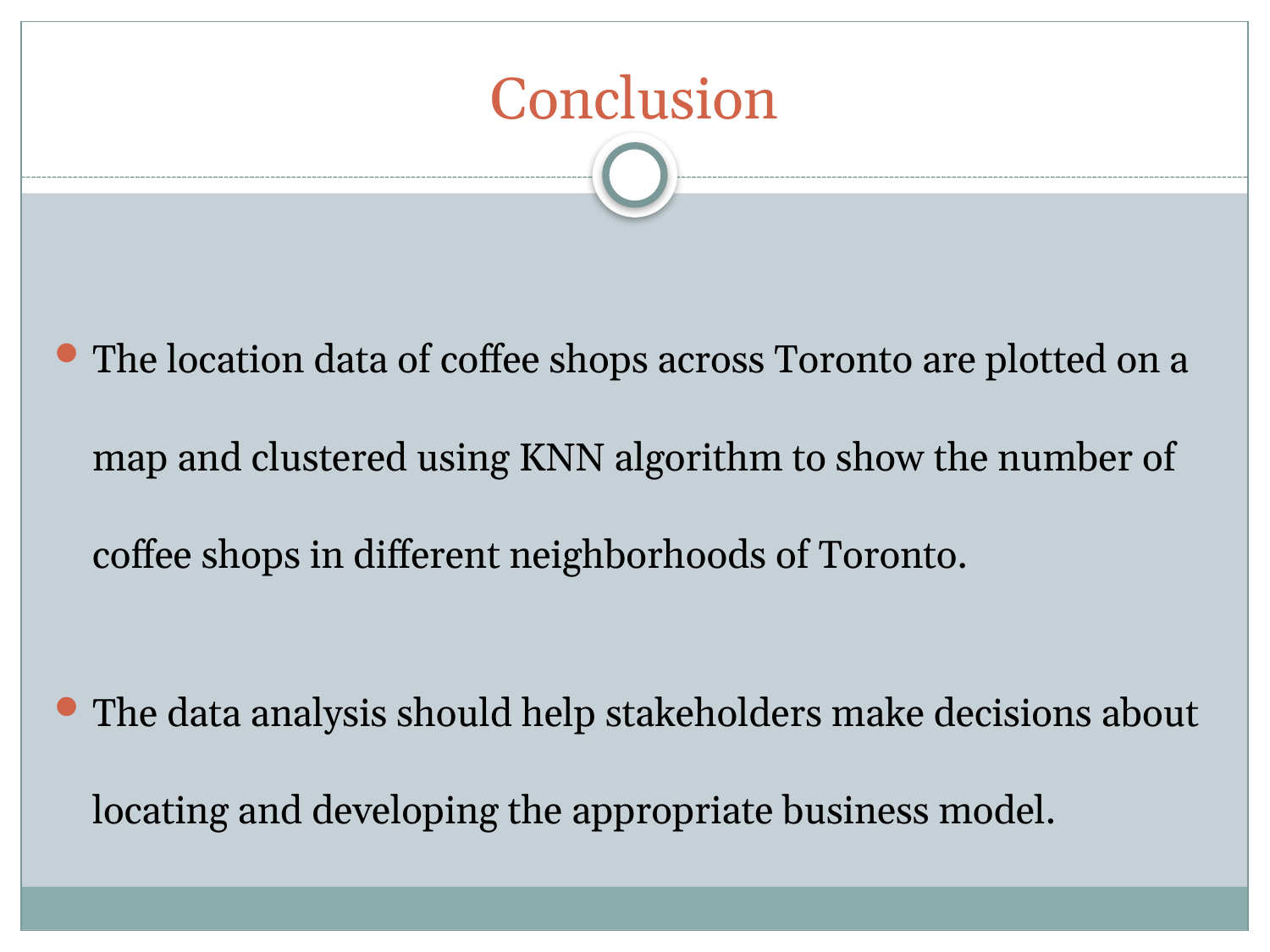

# Conclusion

The location data of coffee shops across Toronto are plotted on a map and clustered using KNN algorithm to show the number of coffee shops in different neighborhoods of Toronto.

The data analysis should help stakeholders make decisions about locating and developing the appropriate business model.